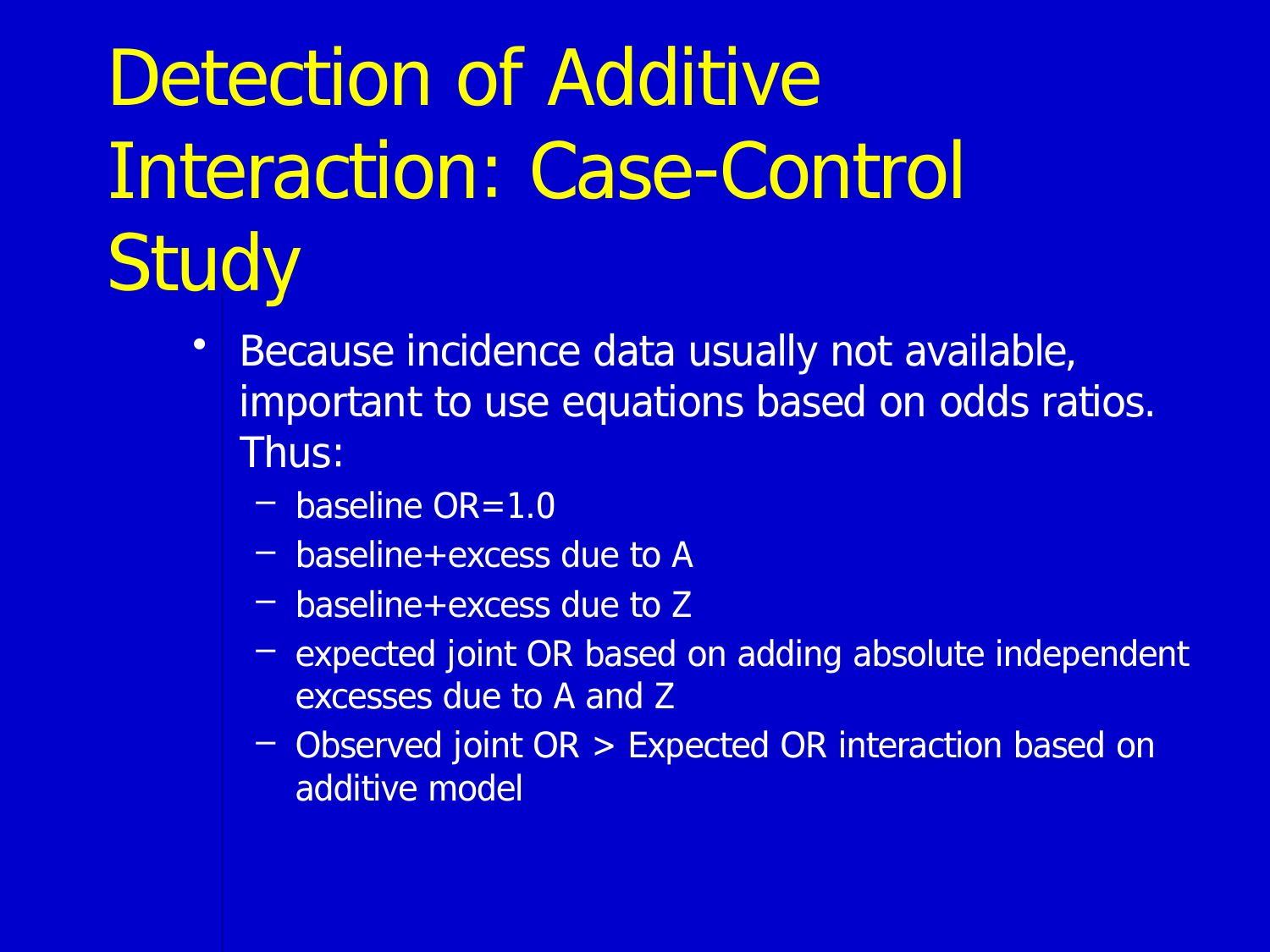

# Detection of Additive Interaction: Case-Control Study
Because incidence data usually not available, important to use equations based on odds ratios. Thus:
baseline OR=1.0
baseline+excess due to A
baseline+excess due to Z
expected joint OR based on adding absolute independent excesses due to A and Z
Observed joint OR > Expected OR interaction based on additive model